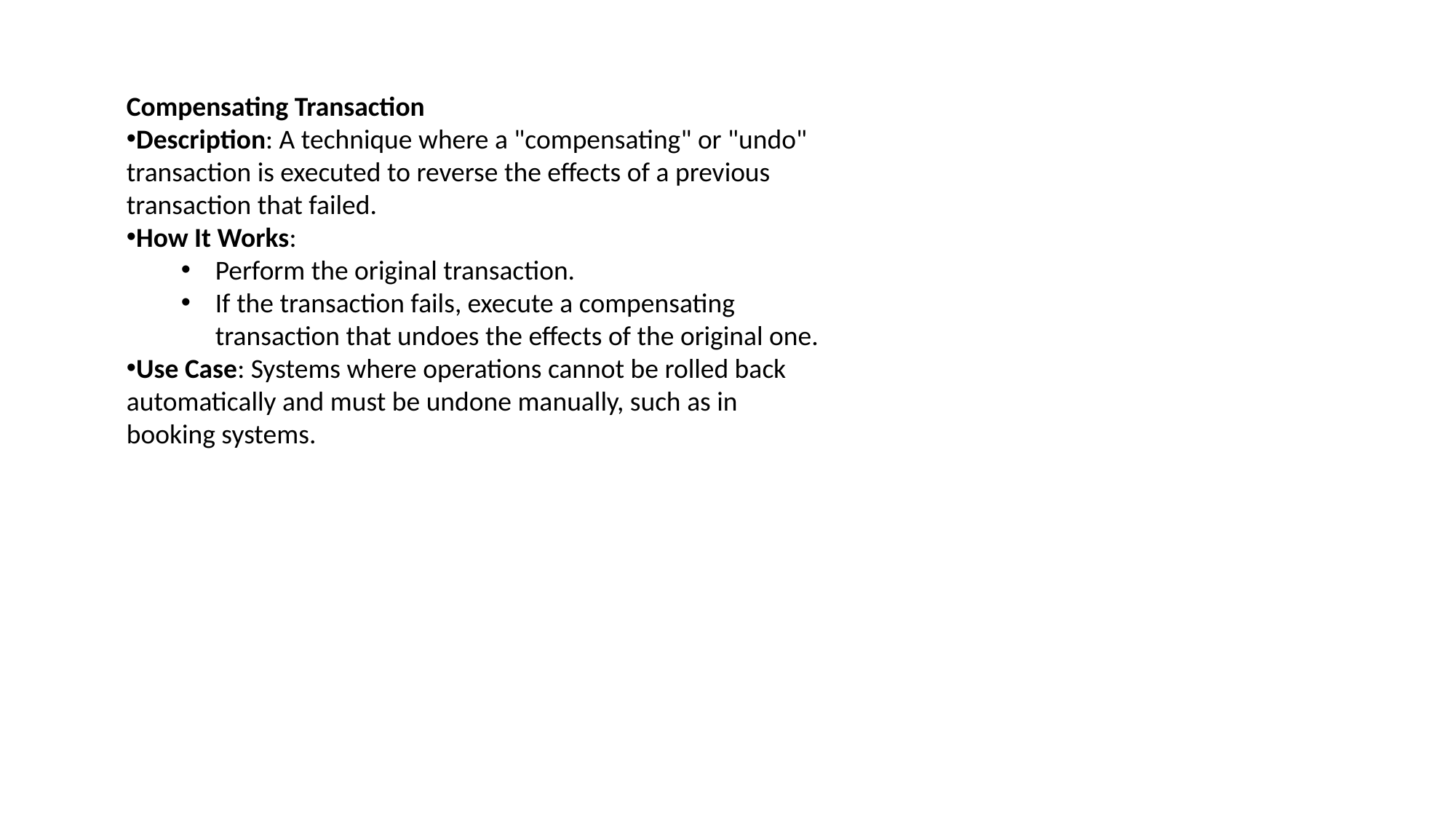

Compensating Transaction
Description: A technique where a "compensating" or "undo" transaction is executed to reverse the effects of a previous transaction that failed.
How It Works:
Perform the original transaction.
If the transaction fails, execute a compensating transaction that undoes the effects of the original one.
Use Case: Systems where operations cannot be rolled back automatically and must be undone manually, such as in booking systems.